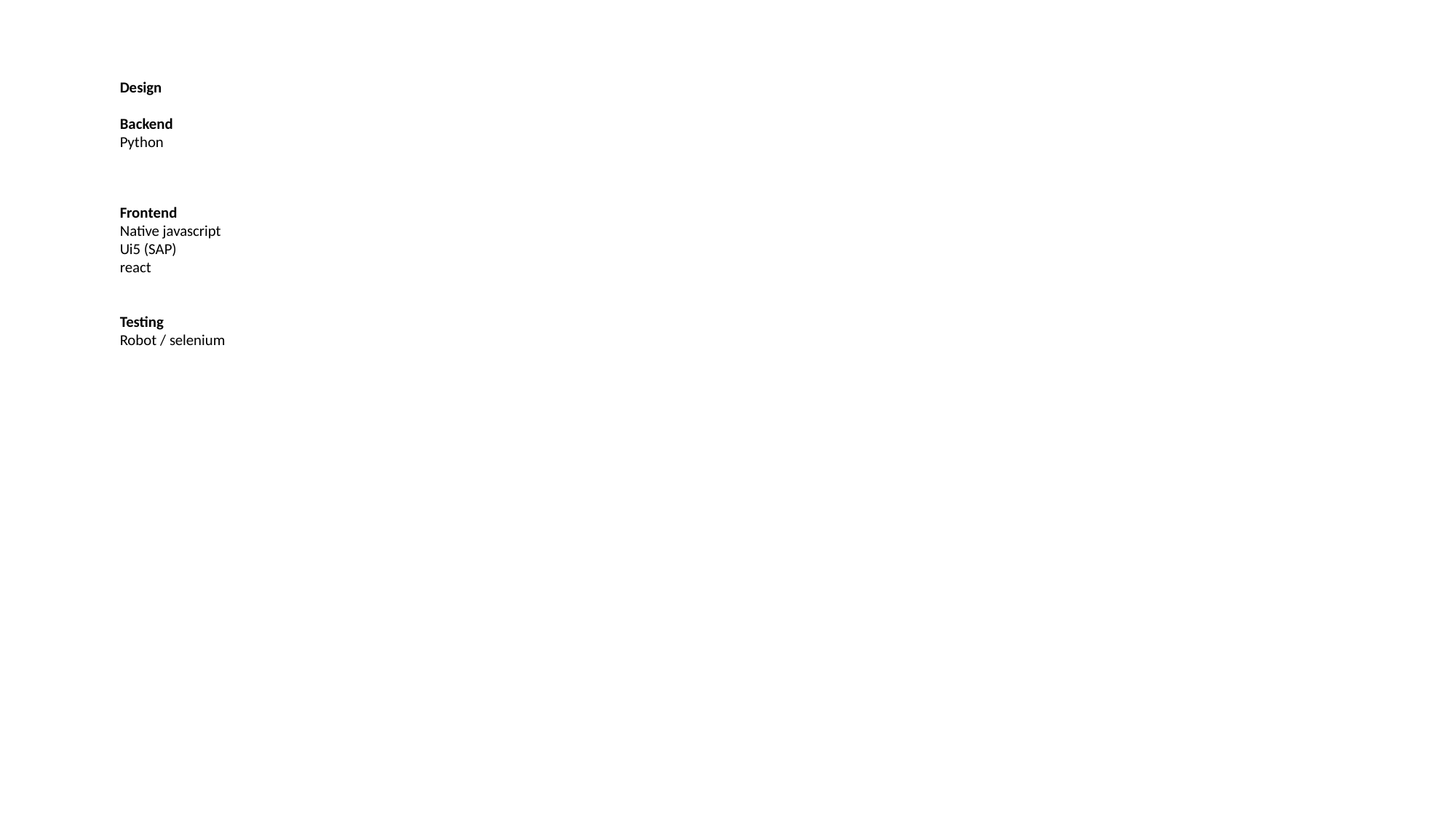

Design

Backend
Python

Frontend
Native javascript
Ui5 (SAP)
react

Testing
Robot / selenium